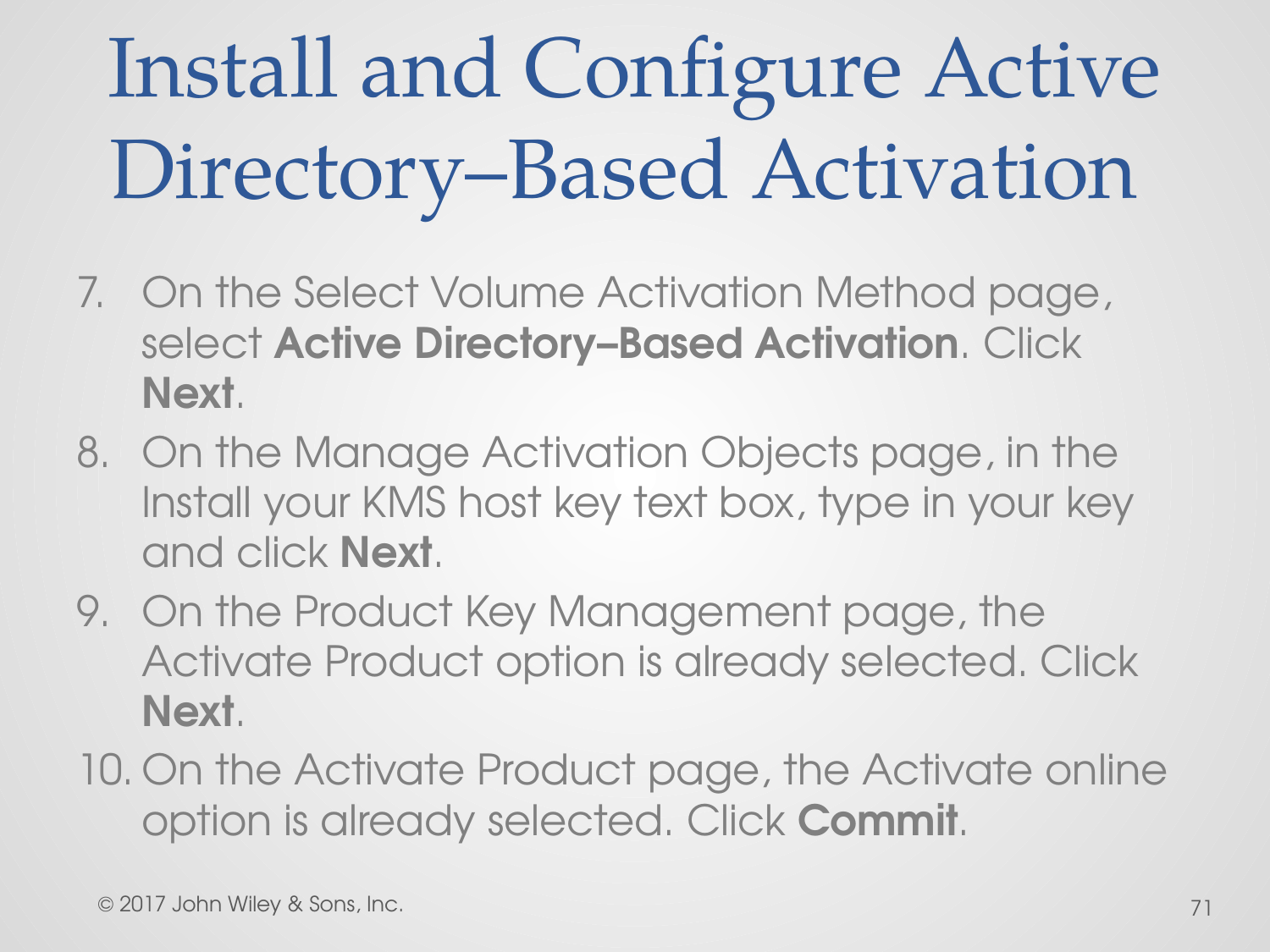

# Install and Configure Active Directory–Based Activation
On the Select Volume Activation Method page, select Active Directory–Based Activation. Click Next.
On the Manage Activation Objects page, in the Install your KMS host key text box, type in your key and click Next.
On the Product Key Management page, the Activate Product option is already selected. Click Next.
On the Activate Product page, the Activate online option is already selected. Click Commit.
© 2017 John Wiley & Sons, Inc.
71